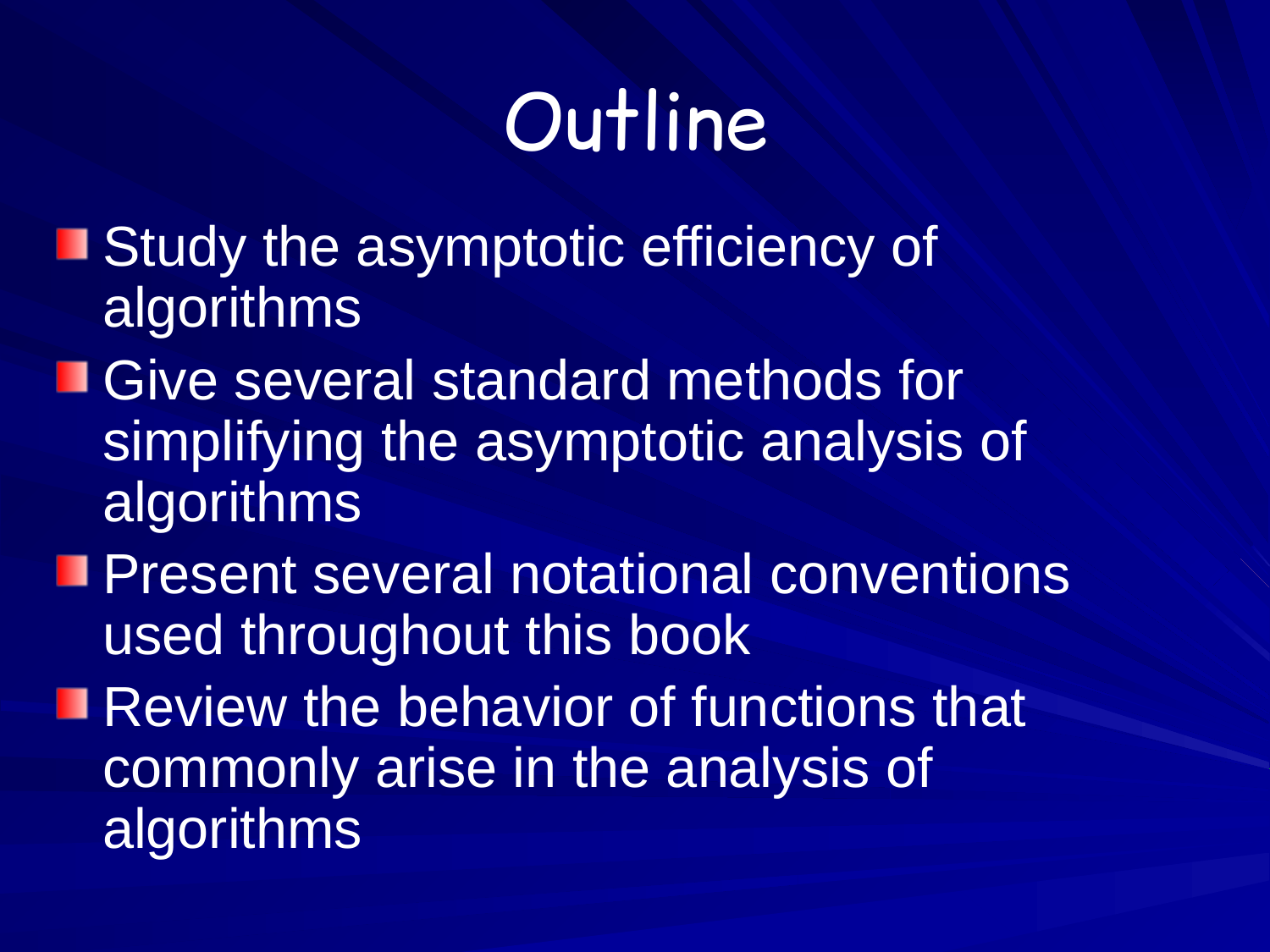

# Outline
Study the asymptotic efficiency of algorithms
Give several standard methods for simplifying the asymptotic analysis of algorithms
Present several notational conventions used throughout this book
Review the behavior of functions that commonly arise in the analysis of algorithms